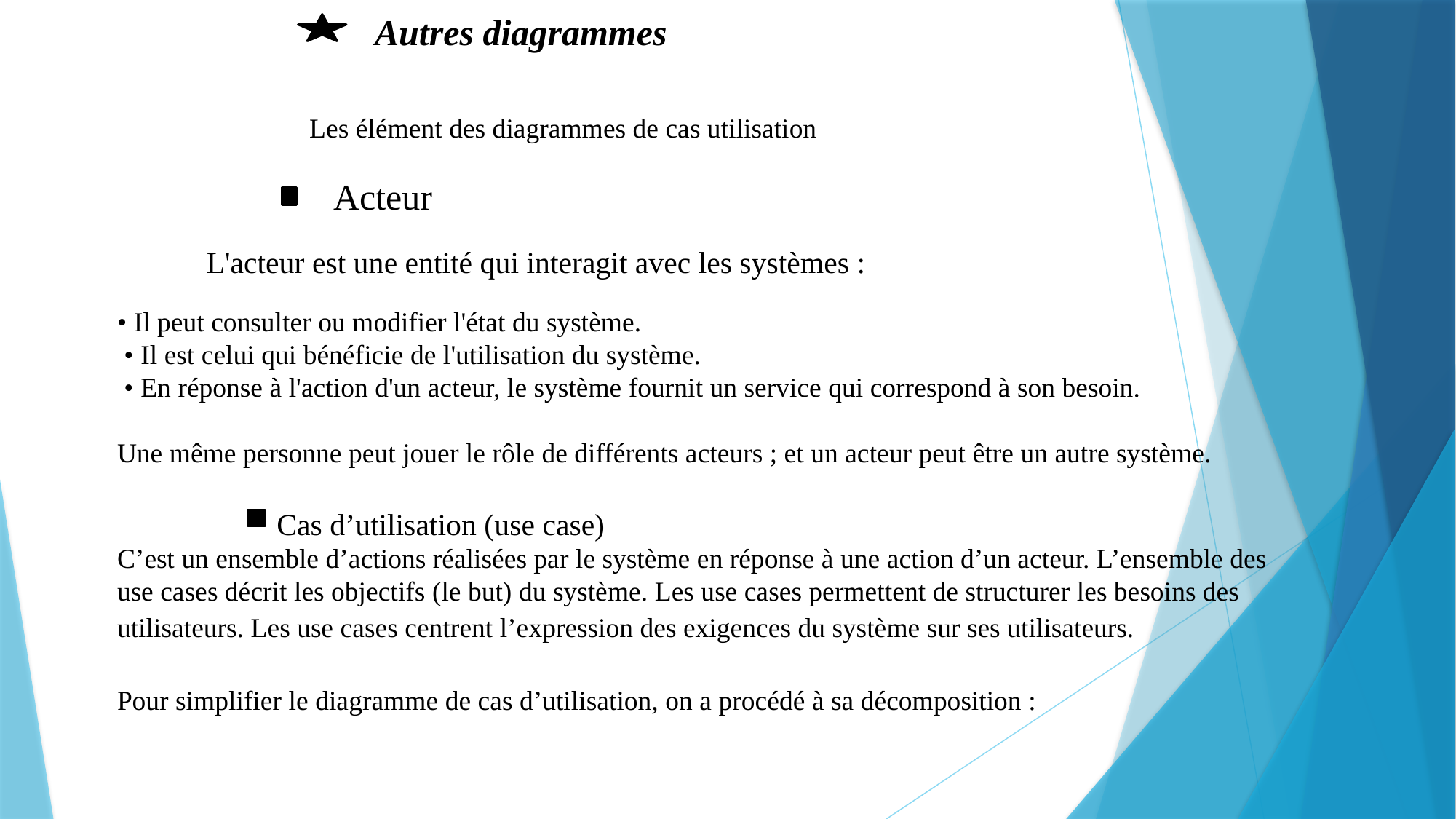

Autres diagrammes

Les élément des diagrammes de cas utilisation
Acteur

L'acteur est une entité qui interagit avec les systèmes :
• Il peut consulter ou modifier l'état du système.
 • Il est celui qui bénéficie de l'utilisation du système.
 • En réponse à l'action d'un acteur, le système fournit un service qui correspond à son besoin.

Une même personne peut jouer le rôle de différents acteurs ; et un acteur peut être un autre système.

      Cas d’utilisation (use case)
C’est un ensemble d’actions réalisées par le système en réponse à une action d’un acteur. L’ensemble des use cases décrit les objectifs (le but) du système. Les use cases permettent de structurer les besoins des utilisateurs. Les use cases centrent l’expression des exigences du système sur ses utilisateurs.

Pour simplifier le diagramme de cas d’utilisation, on a procédé à sa décomposition :